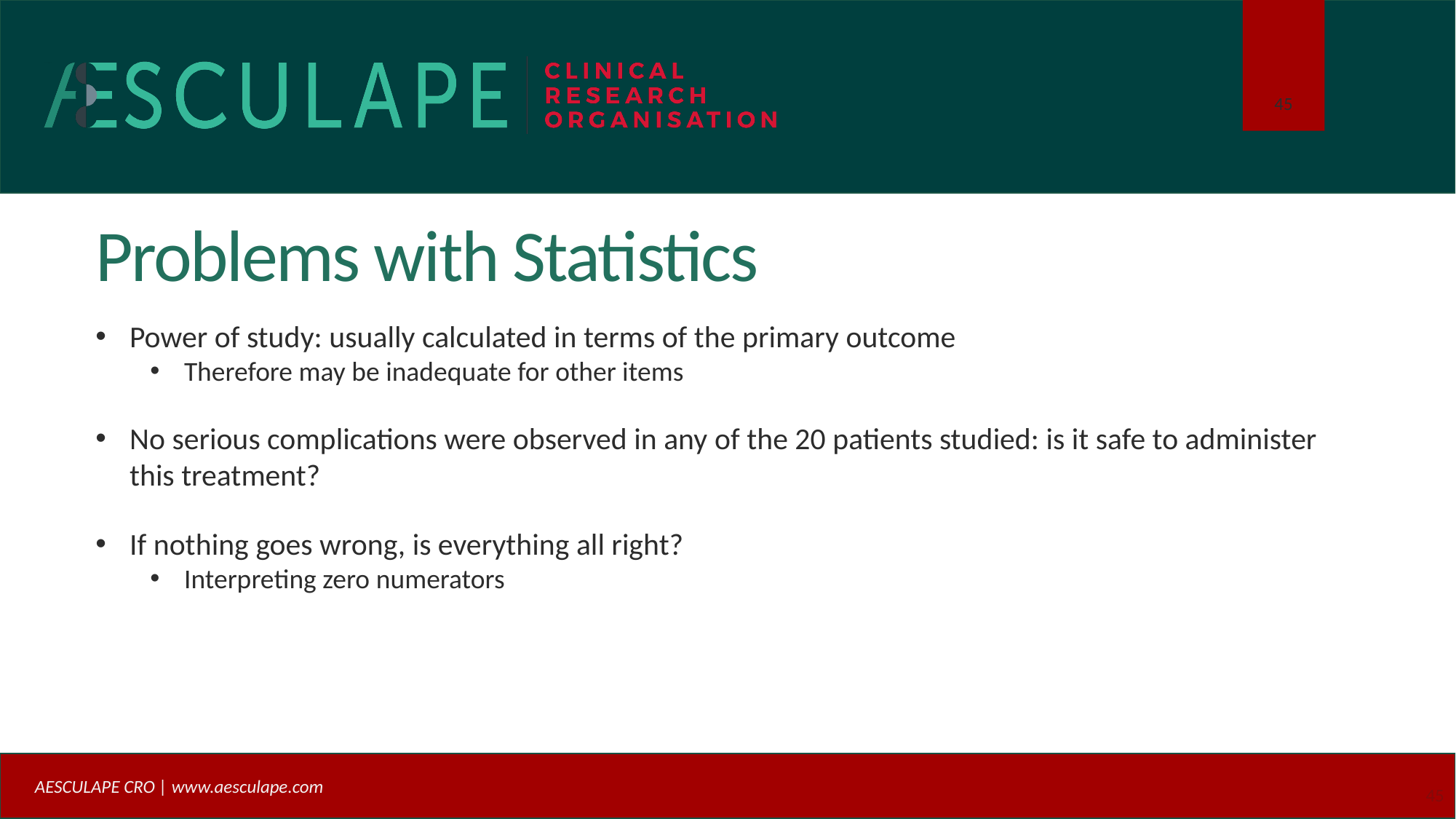

# Problems with Statistics
Power of study: usually calculated in terms of the primary outcome
Therefore may be inadequate for other items

No serious complications were observed in any of the 20 patients studied: is it safe to administer this treatment?

If nothing goes wrong, is everything all right?
Interpreting zero numerators
45